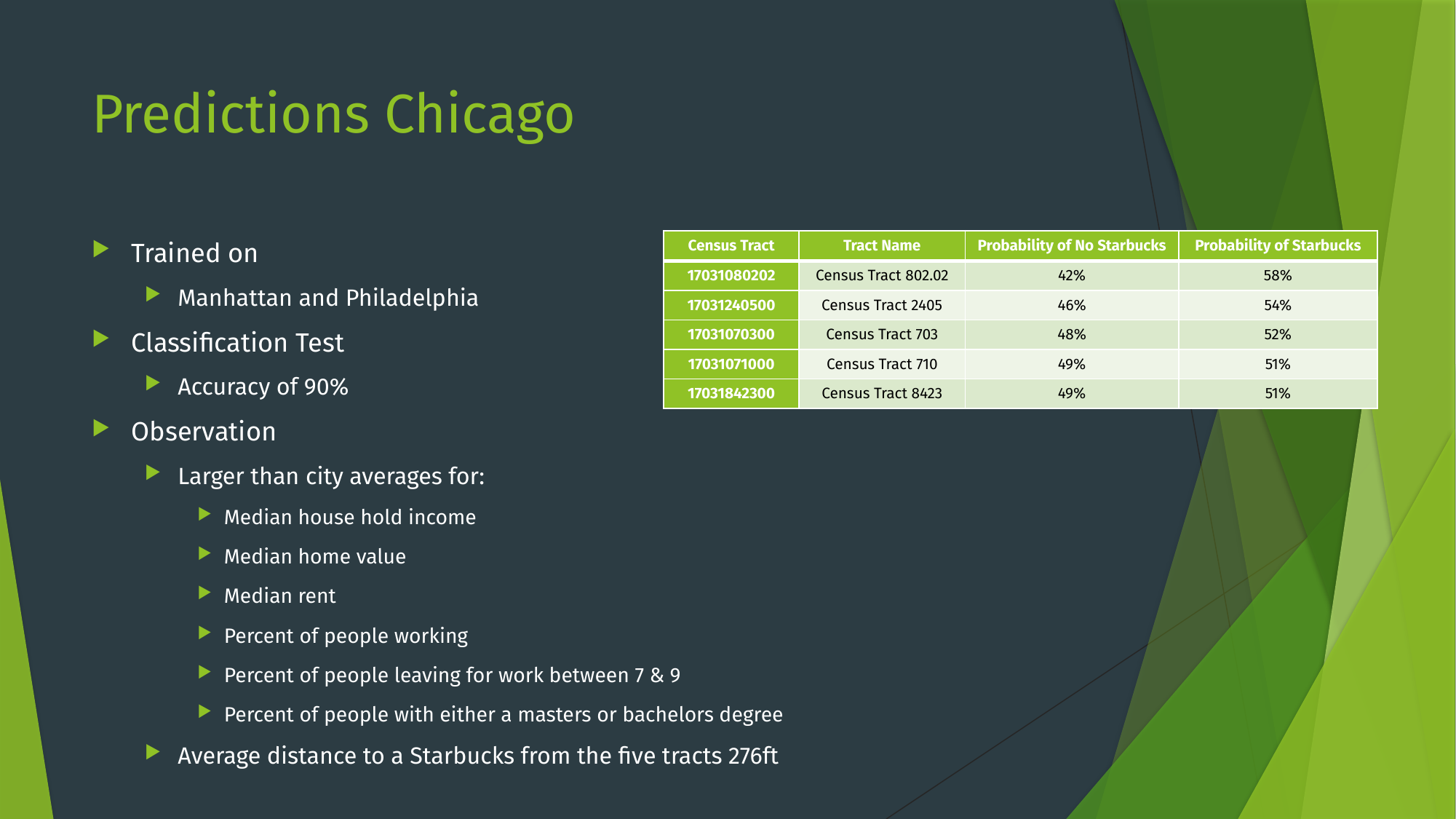

# Predictions Chicago
| Census Tract | Tract Name | Probability of No Starbucks | Probability of Starbucks |
| --- | --- | --- | --- |
| 17031080202 | Census Tract 802.02 | 42% | 58% |
| 17031240500 | Census Tract 2405 | 46% | 54% |
| 17031070300 | Census Tract 703 | 48% | 52% |
| 17031071000 | Census Tract 710 | 49% | 51% |
| 17031842300 | Census Tract 8423 | 49% | 51% |
Trained on
Manhattan and Philadelphia
Classification Test
Accuracy of 90%
Observation
Larger than city averages for:
Median house hold income
Median home value
Median rent
Percent of people working
Percent of people leaving for work between 7 & 9
Percent of people with either a masters or bachelors degree
Average distance to a Starbucks from the five tracts 276ft